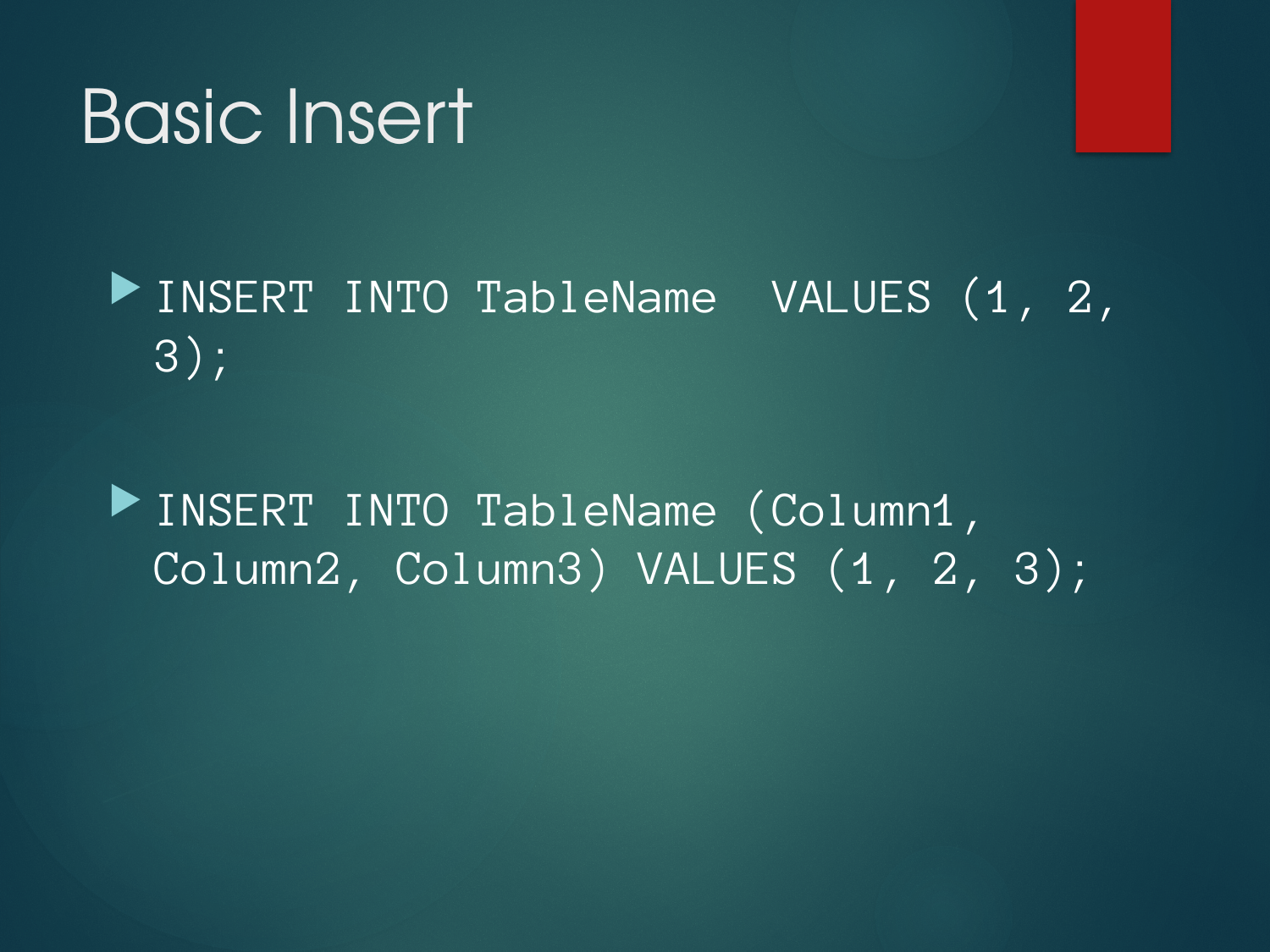

# Basic Insert
INSERT INTO TableName  VALUES (1, 2, 3);

INSERT INTO TableName (Column1, Column2, Column3) VALUES (1, 2, 3);